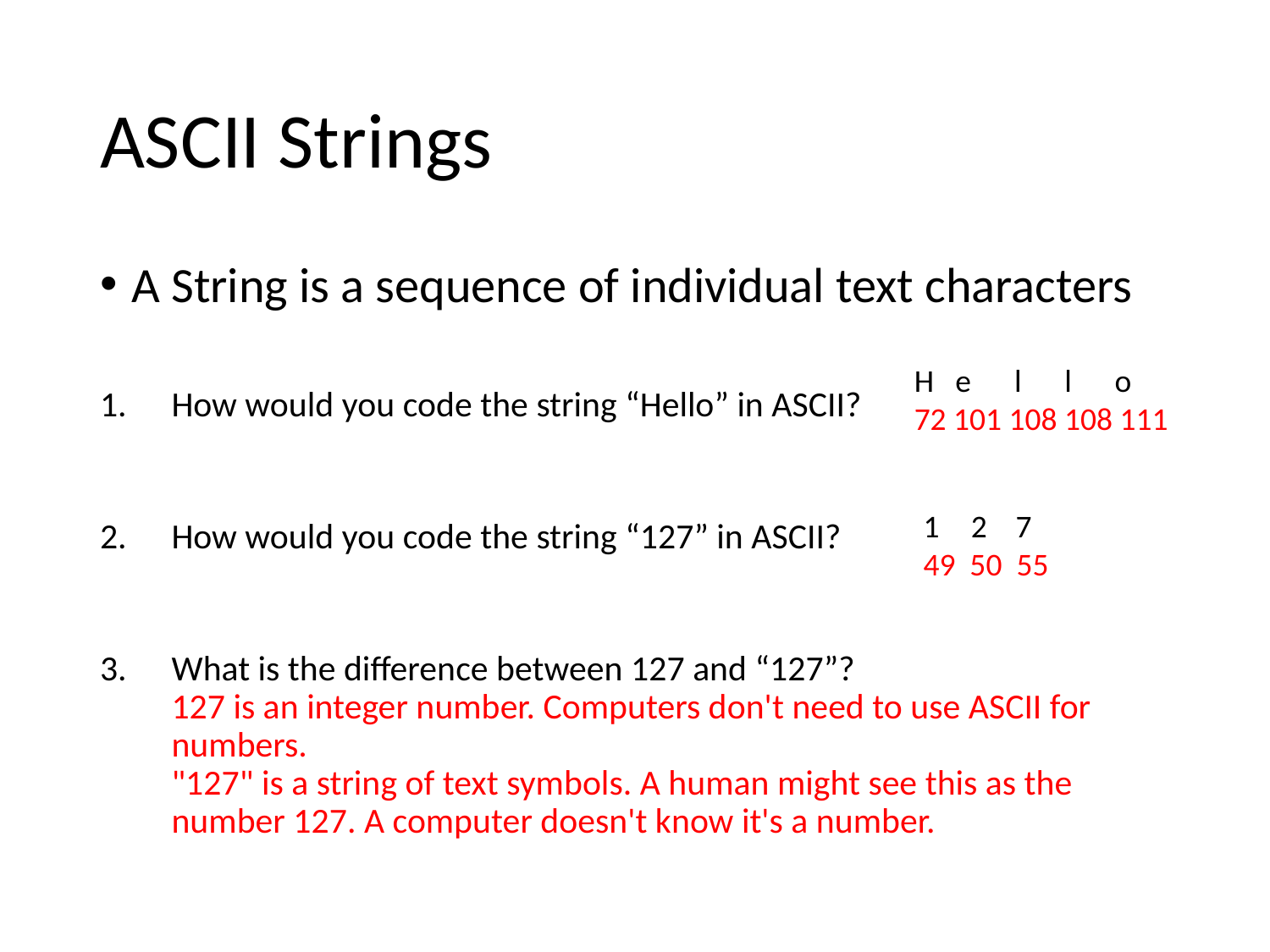

# ASCII Strings
A String is a sequence of individual text characters

How would you code the string “Hello” in ASCII?
How would you code the string “127” in ASCII?
What is the difference between 127 and “127”?
127 is an integer number. Computers don't need to use ASCII for numbers.
"127" is a string of text symbols. A human might see this as the number 127. A computer doesn't know it's a number.

H   e      l      l      o
72 101 108 108 111
2    7
49  50  55